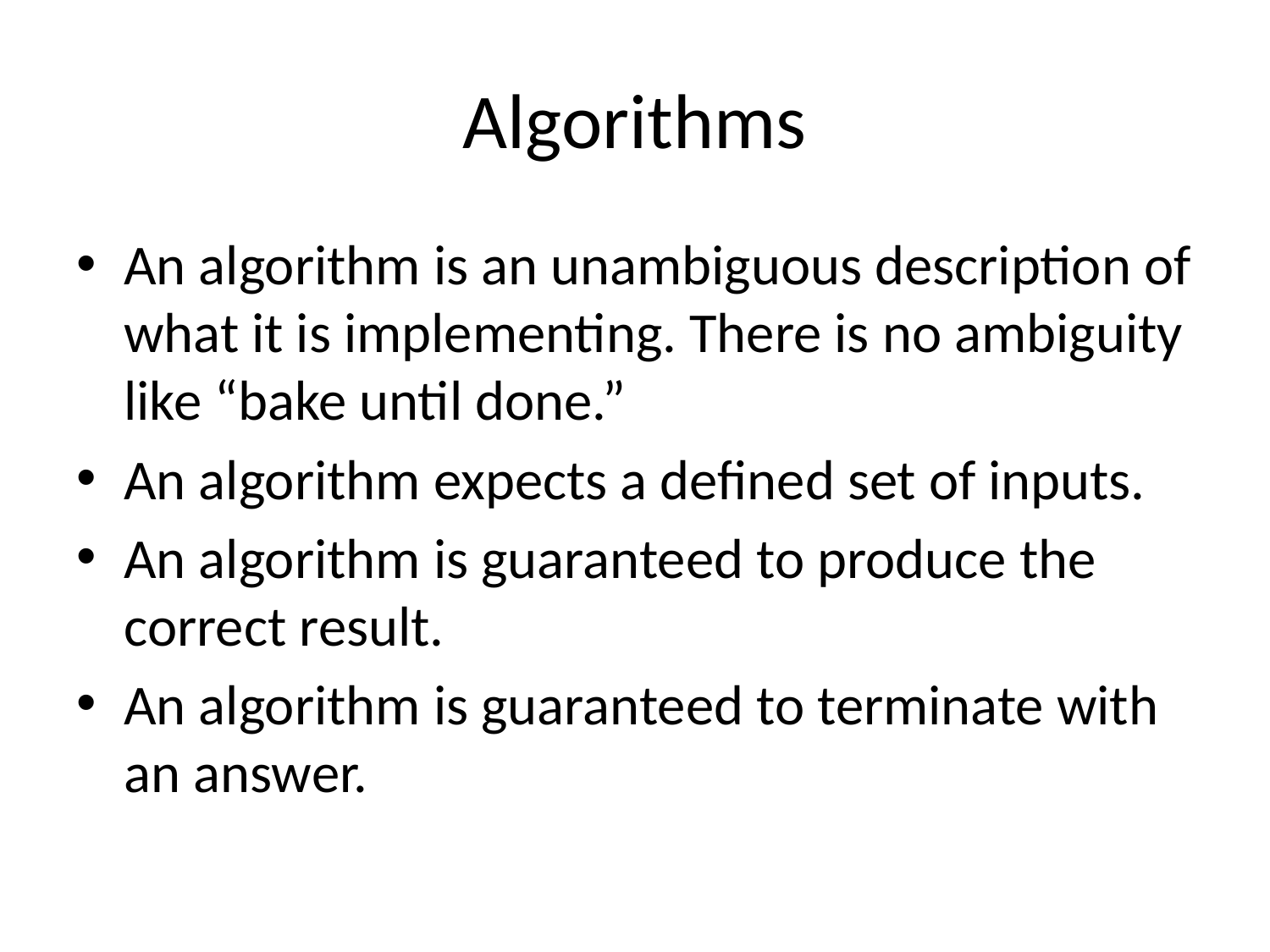

# Algorithms
An algorithm is an unambiguous description of what it is implementing. There is no ambiguity like “bake until done.”
An algorithm expects a defined set of inputs.
An algorithm is guaranteed to produce the correct result.
An algorithm is guaranteed to terminate with an answer.